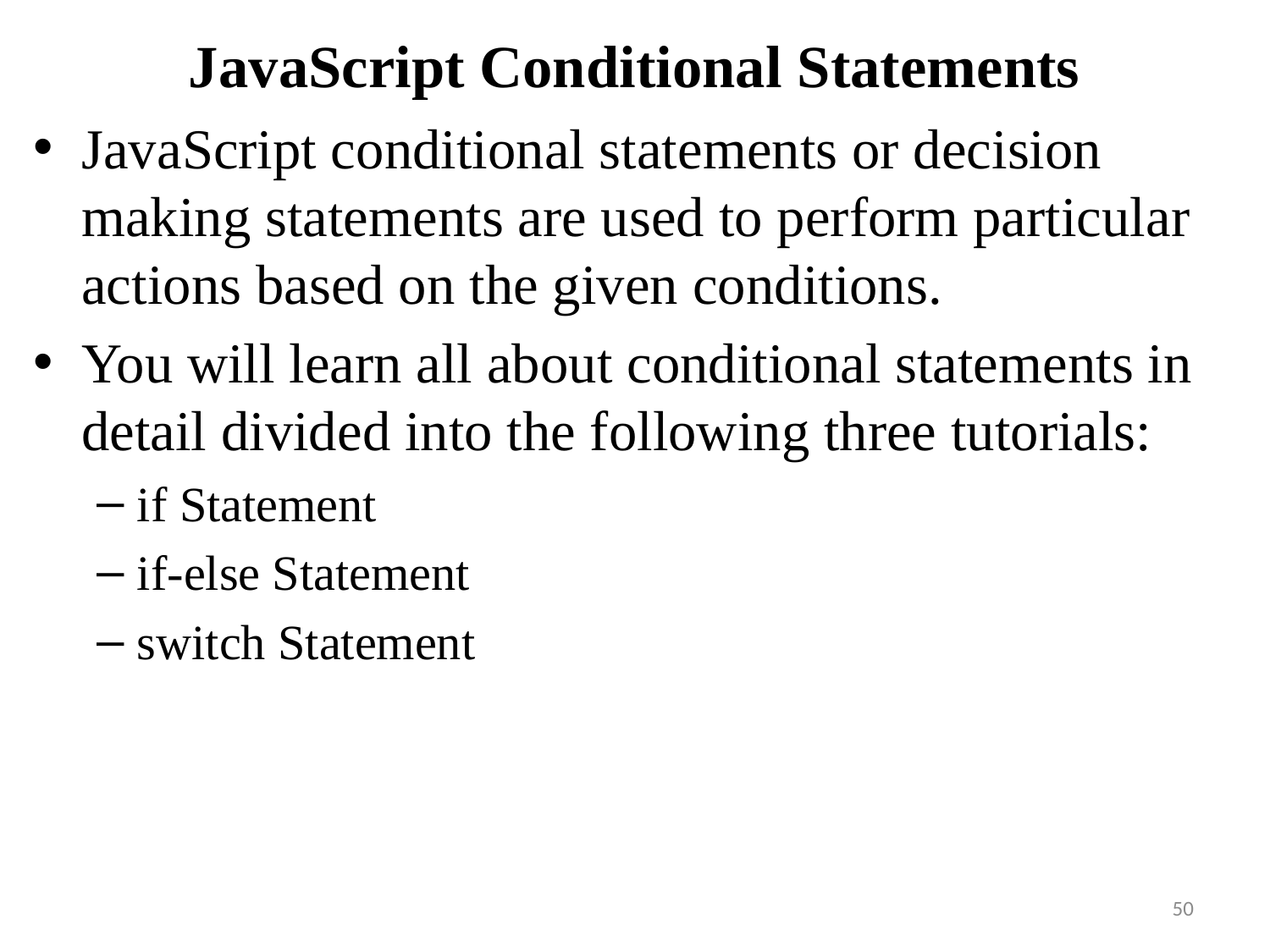

# JavaScript Conditional Statements
JavaScript conditional statements or decision making statements are used to perform particular actions based on the given conditions.
You will learn all about conditional statements in detail divided into the following three tutorials:
if Statement
if-else Statement
switch Statement

50